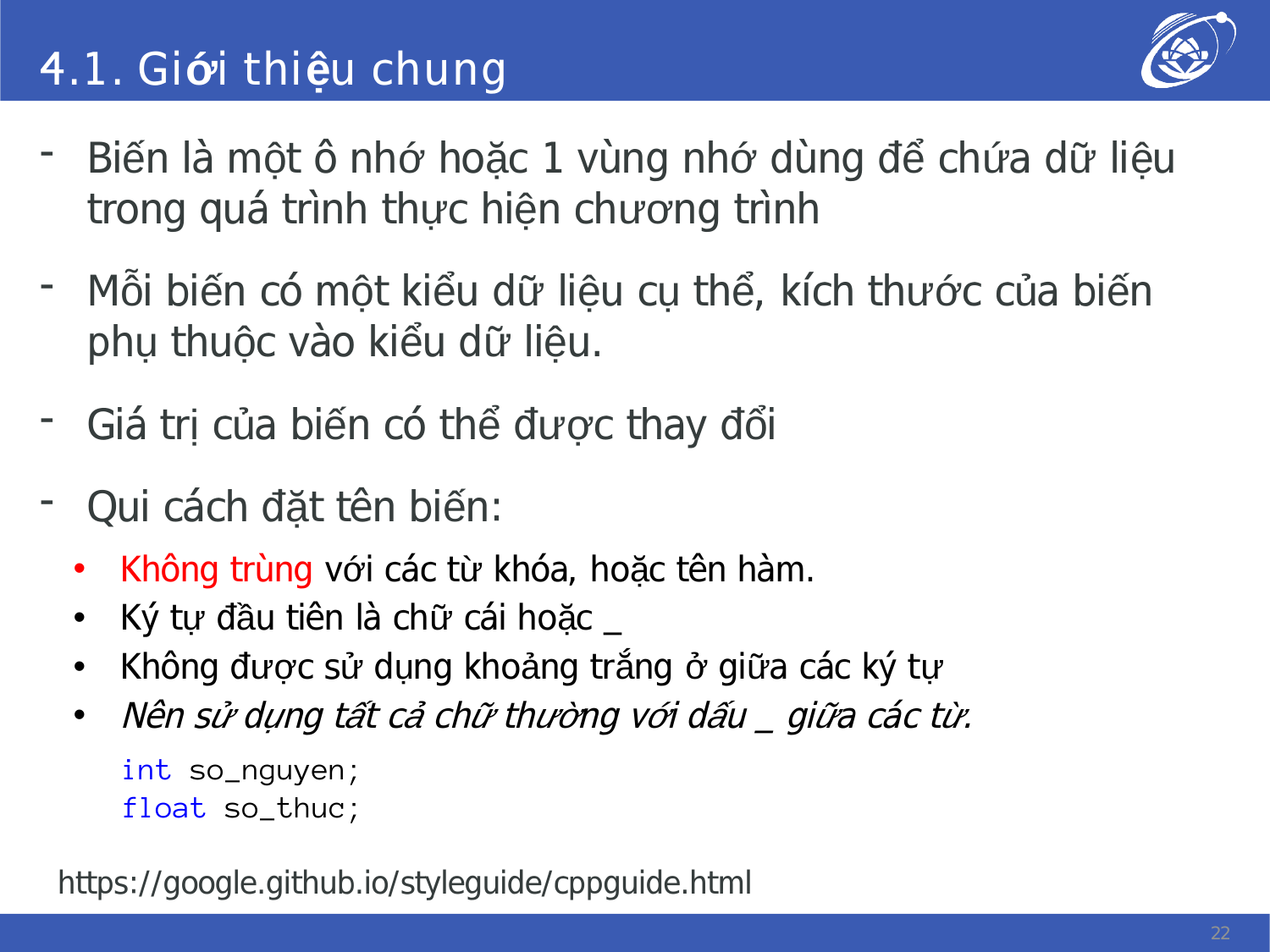

# 4.1. Giới thiệu chung
Biến là một ô nhớ hoặc 1 vùng nhớ dùng để chứa dữ liệu trong quá trình thực hiện chương trình
Mỗi biến có một kiểu dữ liệu cụ thể, kích thước của biến phụ thuộc vào kiểu dữ liệu.
Giá trị của biến có thể được thay đổi
Qui cách đặt tên biến:
Không trùng với các từ khóa, hoặc tên hàm.
Ký tự đầu tiên là chữ cái hoặc _
Không được sử dụng khoảng trắng ở giữa các ký tự
Nên sử dụng tất cả chữ thường với dấu _ giữa các từ.

int so_nguyen;
float so_thuc;
https://google.github.io/styleguide/cppguide.html
22